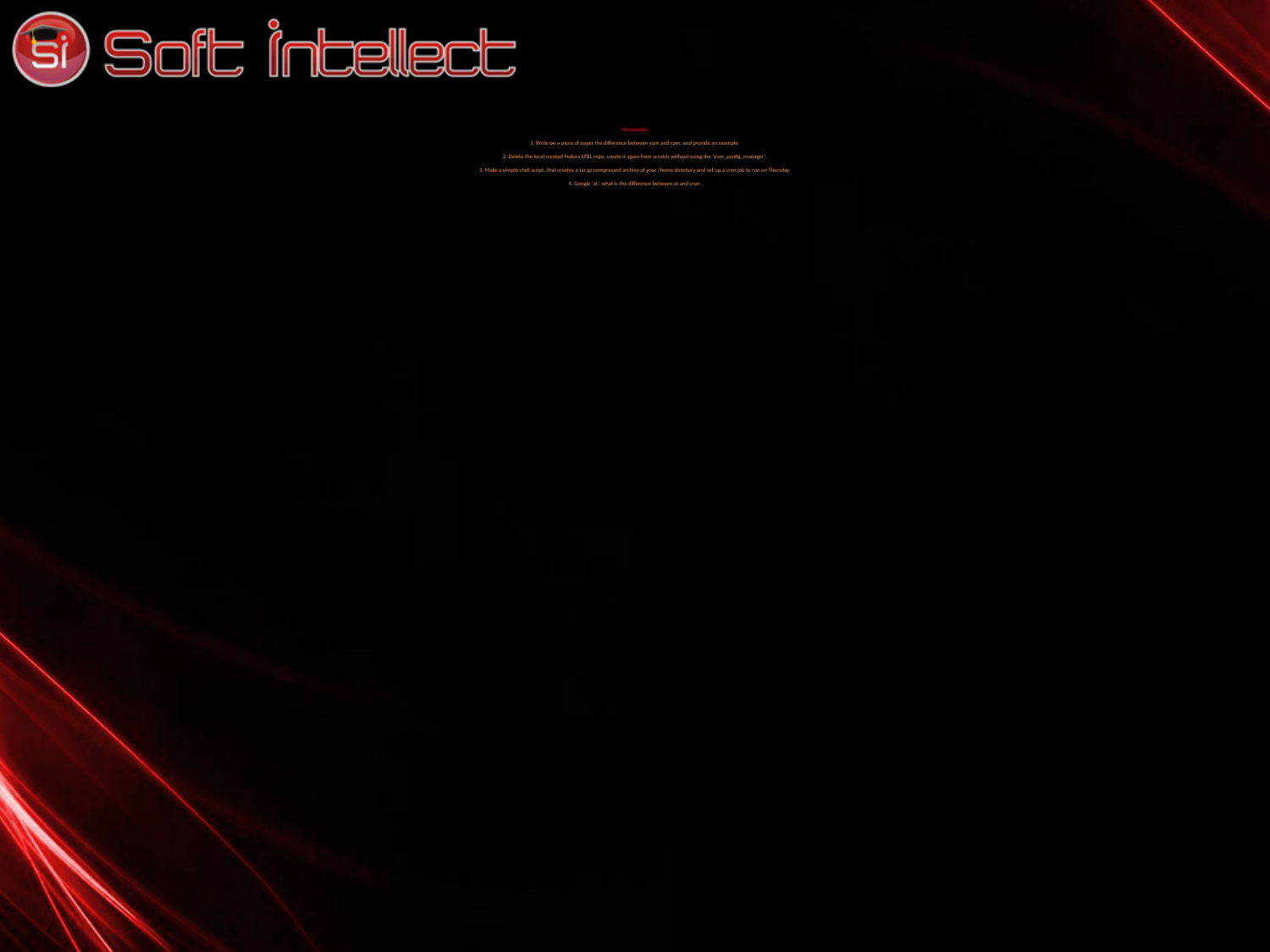

# Homework: 1. Write on a piece of paper the difference between yum and rpm, and provide an example. 2. Delete the local created Fedora EPEL repo, create it again from scratch without using the ‘yum_config_manager’. 3. Make a simple shell script, that creates a tar.gz compressed archive of your /home directory and set up a cron job to run on Thursday. 4. Google ‘at’, what is the difference between at and cron.